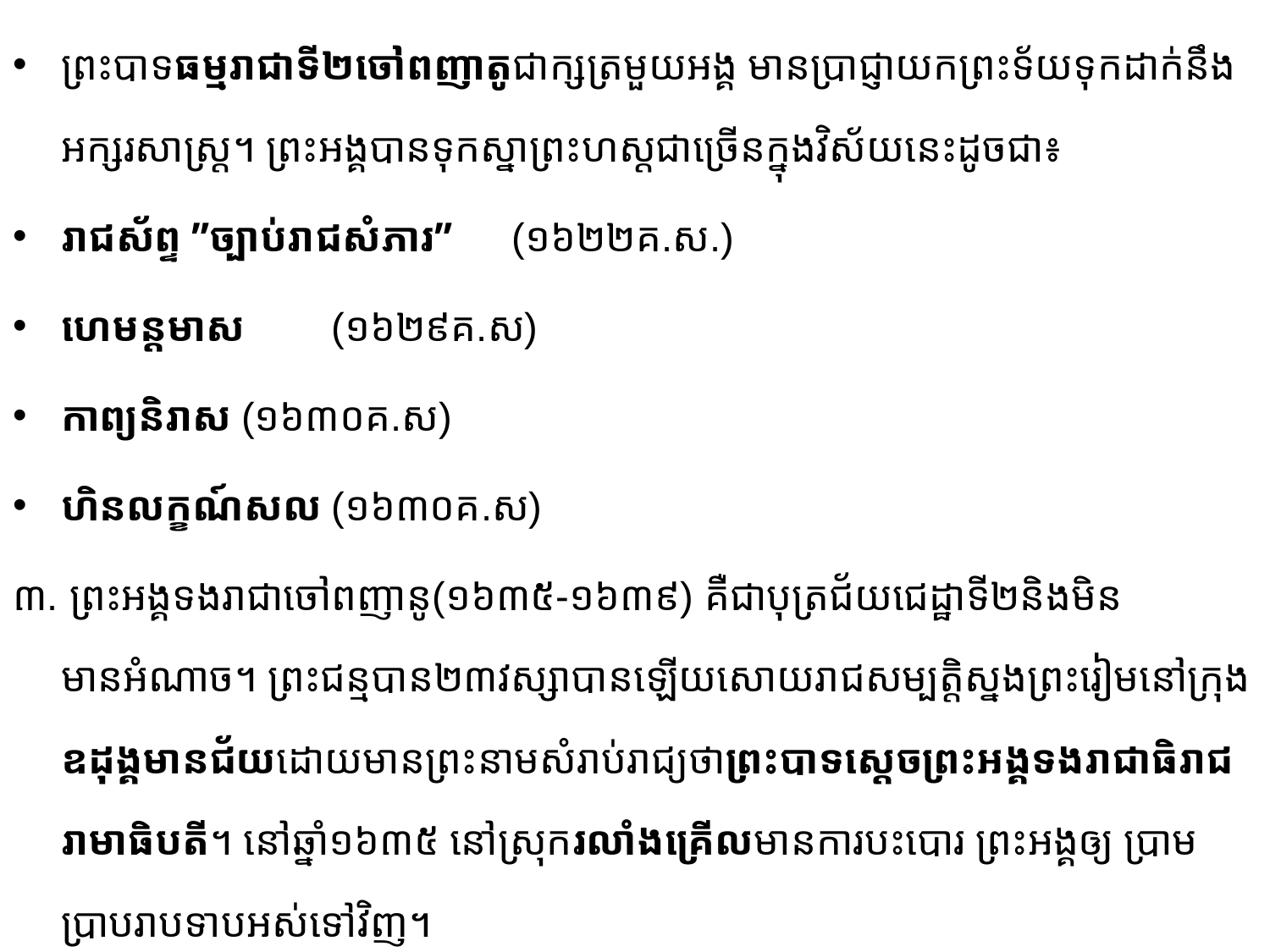

ព្រះបាទធម្មរាជាទី២ចៅពញាតូជាក្សត្រមួយអង្គ មានប្រាជ្ញាយកព្រះទ័យទុកដាក់នឹងអក្សរសាស្ត្រ។ ព្រះអង្គបានទុកស្នាព្រះហស្តជាច្រើនក្នុងវិស័យនេះដូចជា៖
រាជស័ព្ទ​ ”ច្បាប់រាជសំភារ” 	(១៦២២គ.ស.)
ហេមន្តមាស	(១៦២៩គ.ស)
កាព្យនិរាស	(១៦៣០គ.ស)
ហិនលក្ខណ៍សល	(១៦៣០គ.ស)
៣. ព្រះអង្គទងរាជាចៅពញានូ(១៦៣៥-១៦៣៩) គឺជាបុត្រជ័យជេដ្ឋាទី២និងមិនមានអំណាច។ ព្រះជន្ម​បាន​២៣វស្សាបានឡើយសោយរាជសម្បត្តិស្នងព្រះរៀមនៅក្រុងឧដុង្គមានជ័យដោយមានព្រះនាមសំរាប់រាជ្យថាព្រះបាទស្តេចព្រះអង្គទងរាជាធិរាជរាមាធិបតី។ នៅឆ្នាំ១៦៣៥ នៅស្រុករលាំងគ្រើលមានការបះបោរ ព្រះអង្គ​ឲ្យ ប្រាមប្រាបរាបទាបអស់ទៅវិញ។